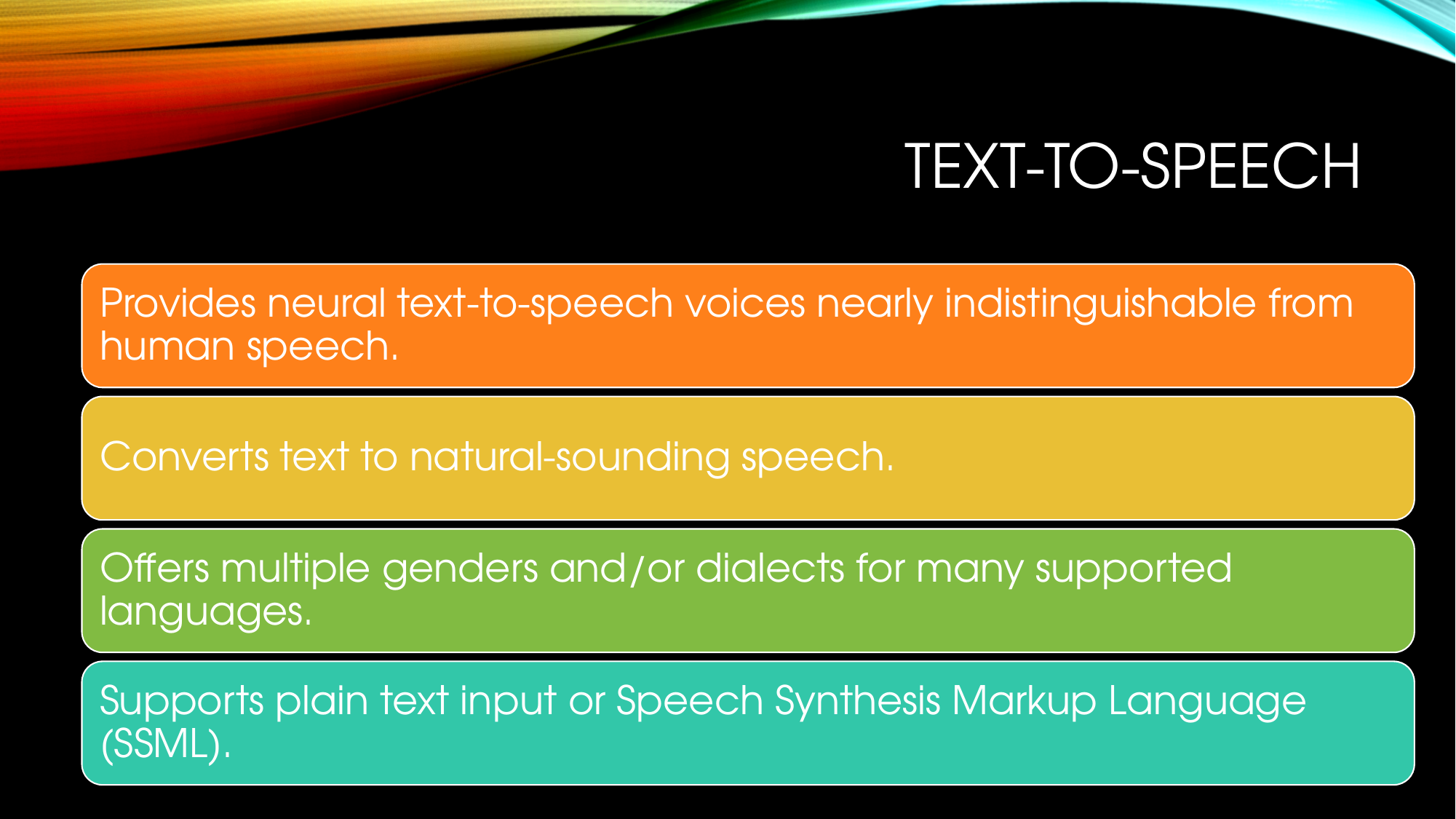

# Text-to-speech
Provides neural text-to-speech voices nearly indistinguishable from human speech.
Converts text to natural-sounding speech.
Offers multiple genders and/or dialects for many supported languages.
Supports plain text input or Speech Synthesis Markup Language (SSML).